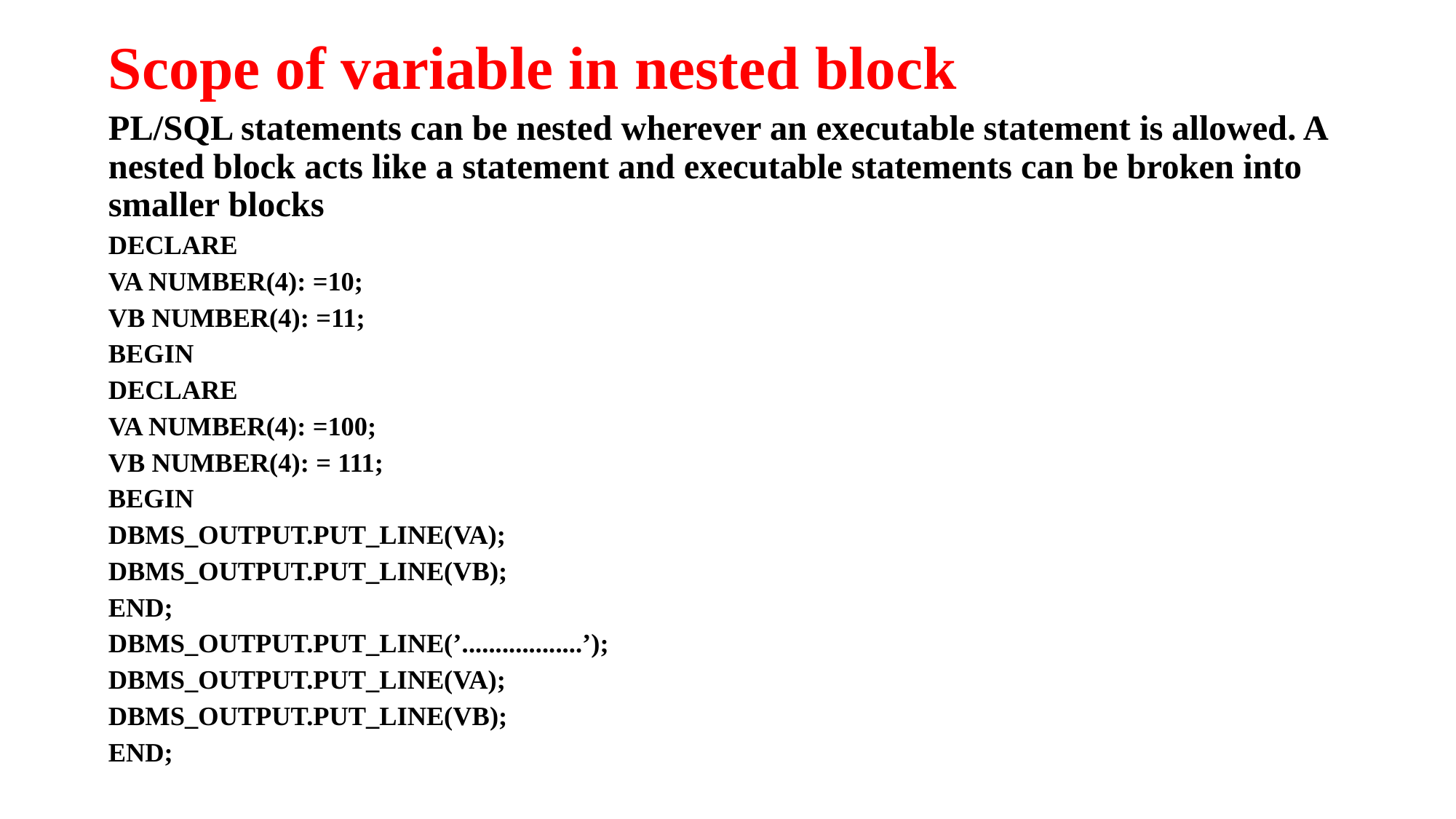

Scope of variable in nested block
PL/SQL statements can be nested wherever an executable statement is allowed. A nested block acts like a statement and executable statements can be broken into smaller blocks
DECLARE
VA NUMBER(4): =10;
VB NUMBER(4): =11;
BEGIN
DECLARE
VA NUMBER(4): =100;
VB NUMBER(4): = 111;
BEGIN
DBMS_OUTPUT.PUT_LINE(VA);
DBMS_OUTPUT.PUT_LINE(VB);
END;
DBMS_OUTPUT.PUT_LINE(’..................’);
DBMS_OUTPUT.PUT_LINE(VA);
DBMS_OUTPUT.PUT_LINE(VB);
END;